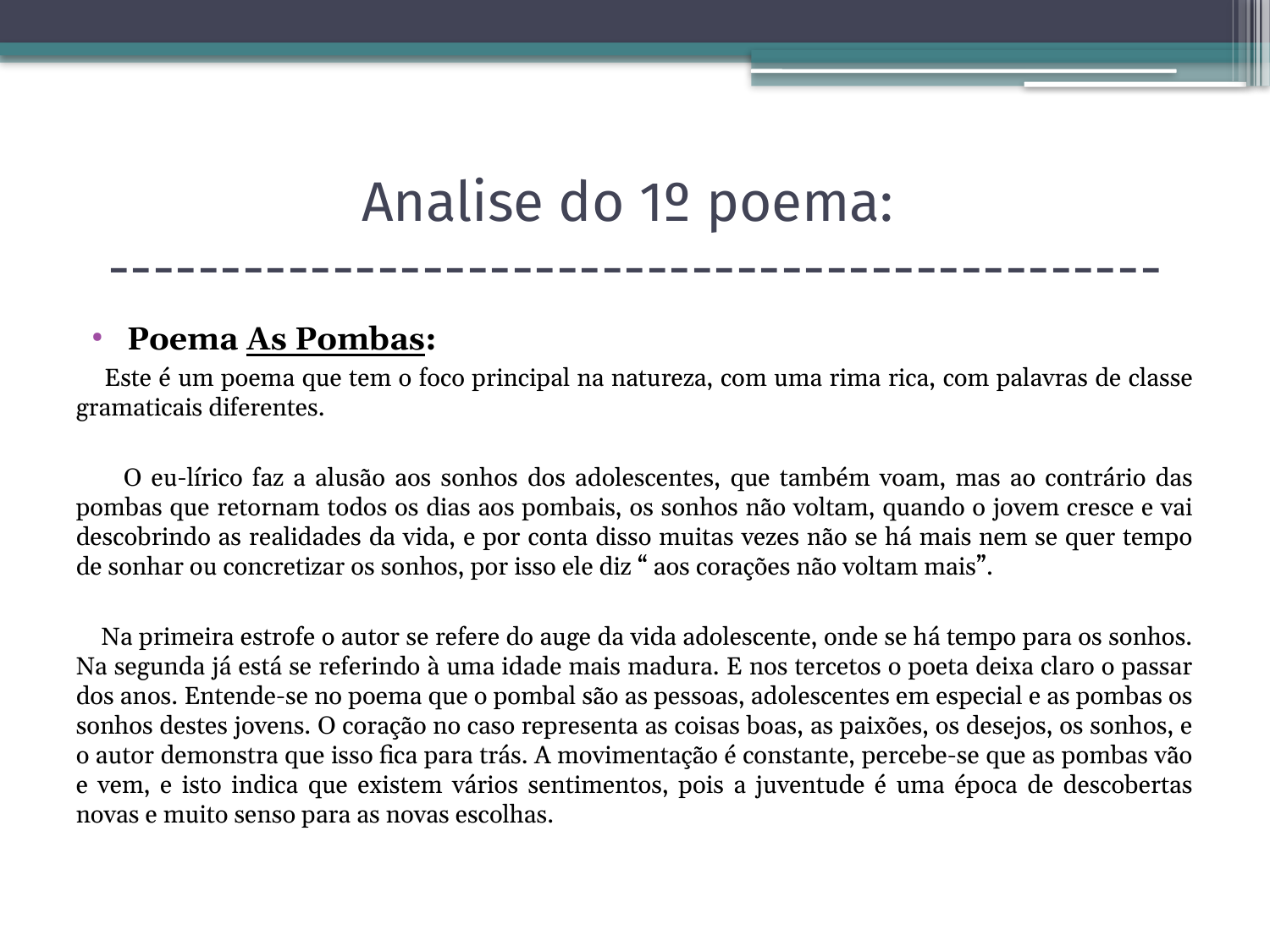

# Analise do 1º poema: -----------------------------------------------
Poema As Pombas:
    Este é um poema que tem o foco principal na natureza, com uma rima rica, com palavras de classe gramaticais diferentes.

     O eu-lírico faz a alusão aos sonhos dos adolescentes, que também voam, mas ao contrário das pombas que retornam todos os dias aos pombais, os sonhos não voltam, quando o jovem cresce e vai descobrindo as realidades da vida, e por conta disso muitas vezes não se há mais nem se quer tempo de sonhar ou concretizar os sonhos, por isso ele diz “ aos corações não voltam mais”.

    Na primeira estrofe o autor se refere do auge da vida adolescente, onde se há tempo para os sonhos. Na segunda já está se referindo à uma idade mais madura. E nos tercetos o poeta deixa claro o passar dos anos. Entende-se no poema que o pombal são as pessoas, adolescentes em especial e as pombas os sonhos destes jovens. O coração no caso representa as coisas boas, as paixões, os desejos, os sonhos, e o autor demonstra que isso fica para trás. A movimentação é constante, percebe-se que as pombas vão e vem, e isto indica que existem vários sentimentos, pois a juventude é uma época de descobertas novas e muito senso para as novas escolhas.